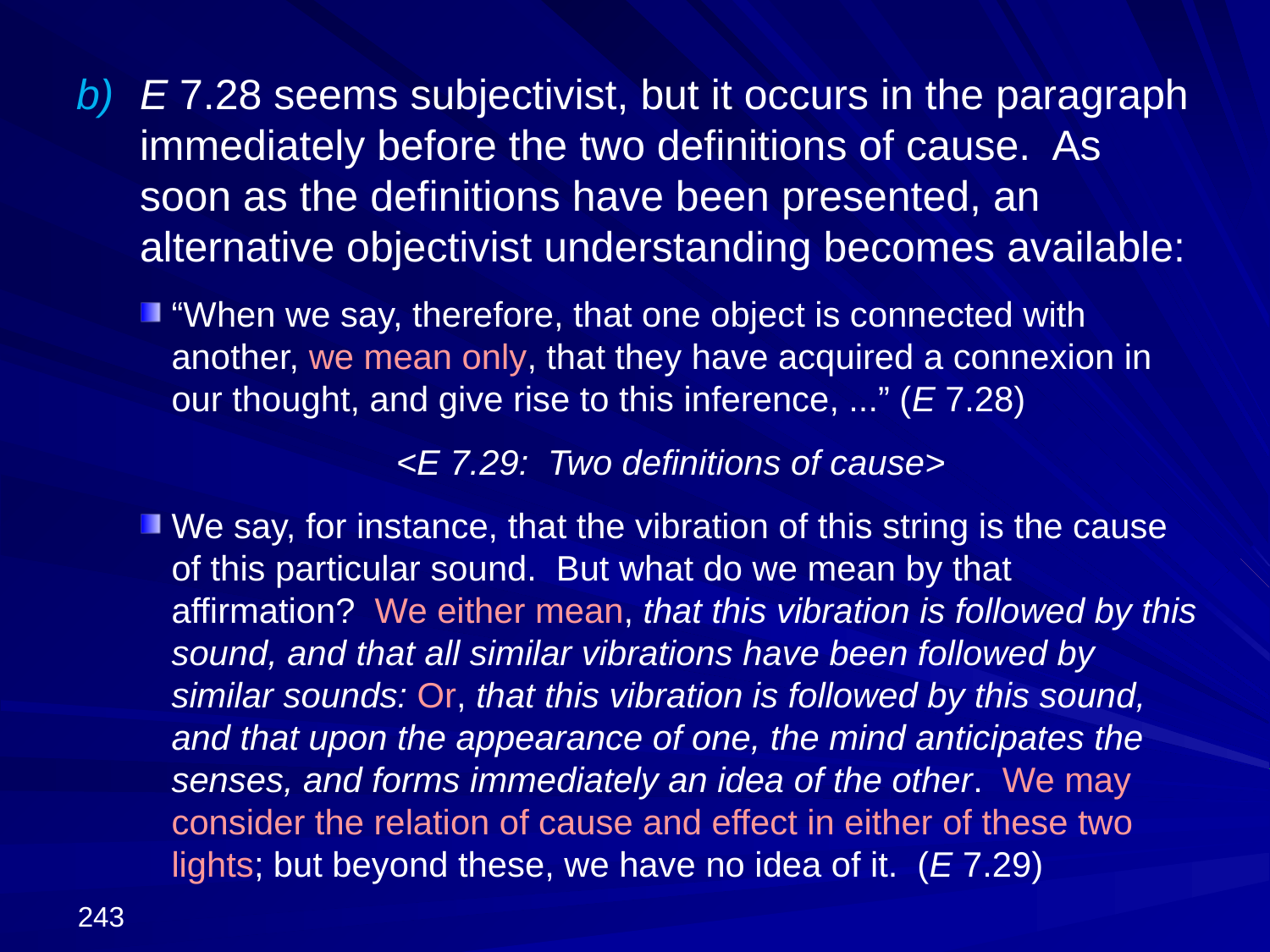

E 7.28 seems subjectivist, but it occurs in the paragraph immediately before the two definitions of cause.  As soon as the definitions have been presented, an alternative objectivist understanding becomes available:
“When we say, therefore, that one object is connected with another, we mean only, that they have acquired a connexion in our thought, and give rise to this inference, ...” (E 7.28)
<E 7.29:  Two definitions of cause>
We say, for instance, that the vibration of this string is the cause of this particular sound.  But what do we mean by that affirmation?  We either mean, that this vibration is followed by this sound, and that all similar vibrations have been followed by similar sounds: Or, that this vibration is followed by this sound, and that upon the appearance of one, the mind anticipates the senses, and forms immediately an idea of the other.  We may consider the relation of cause and effect in either of these two lights; but beyond these, we have no idea of it.  (E 7.29)
243